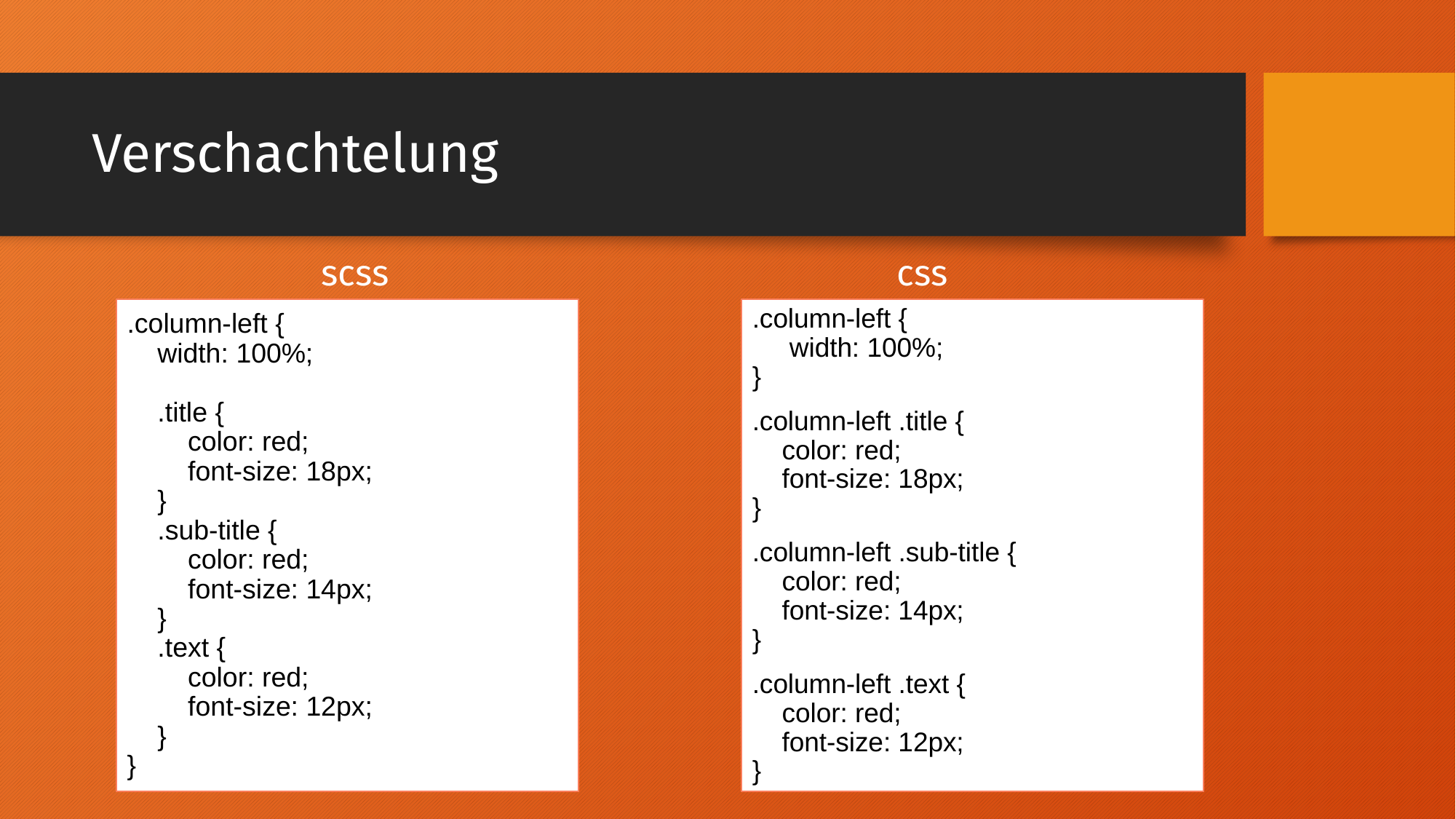

# Verschachtelung
scss
css
.column-left {
     width: 100%;
}
.column-left .title {
    color: red;
    font-size: 18px;
}
.column-left .sub-title {
    color: red;
    font-size: 14px;
}
.column-left .text {
    color: red;
    font-size: 12px;
}
.column-left {
    width: 100%;
    .title {
        color: red;
        font-size: 18px;
    }
    .sub-title {
        color: red;
        font-size: 14px;
    }
    .text {
        color: red;
        font-size: 12px;
    }
}